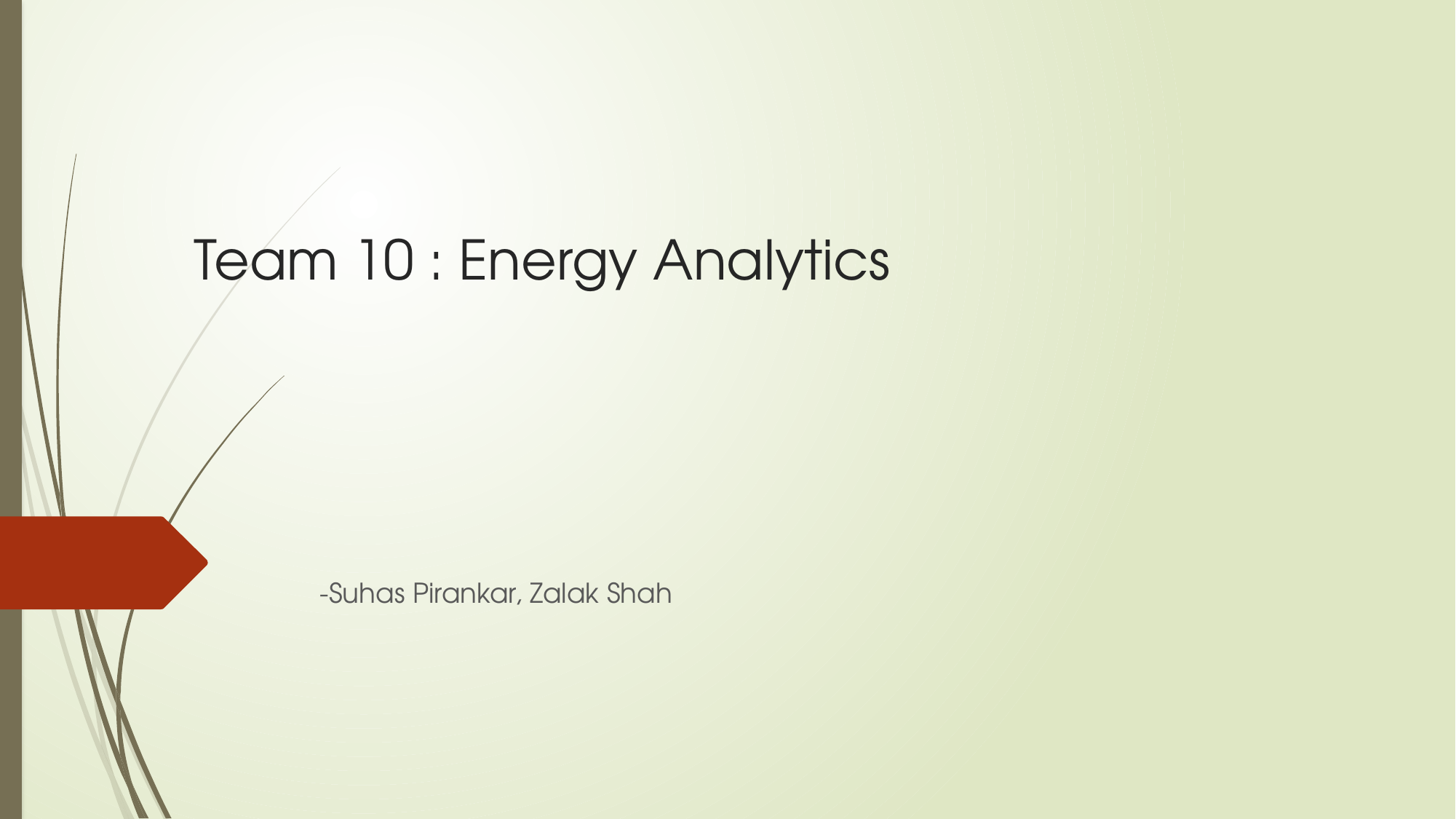

# Team 10 : Energy Analytics
-Suhas Pirankar, Zalak Shah